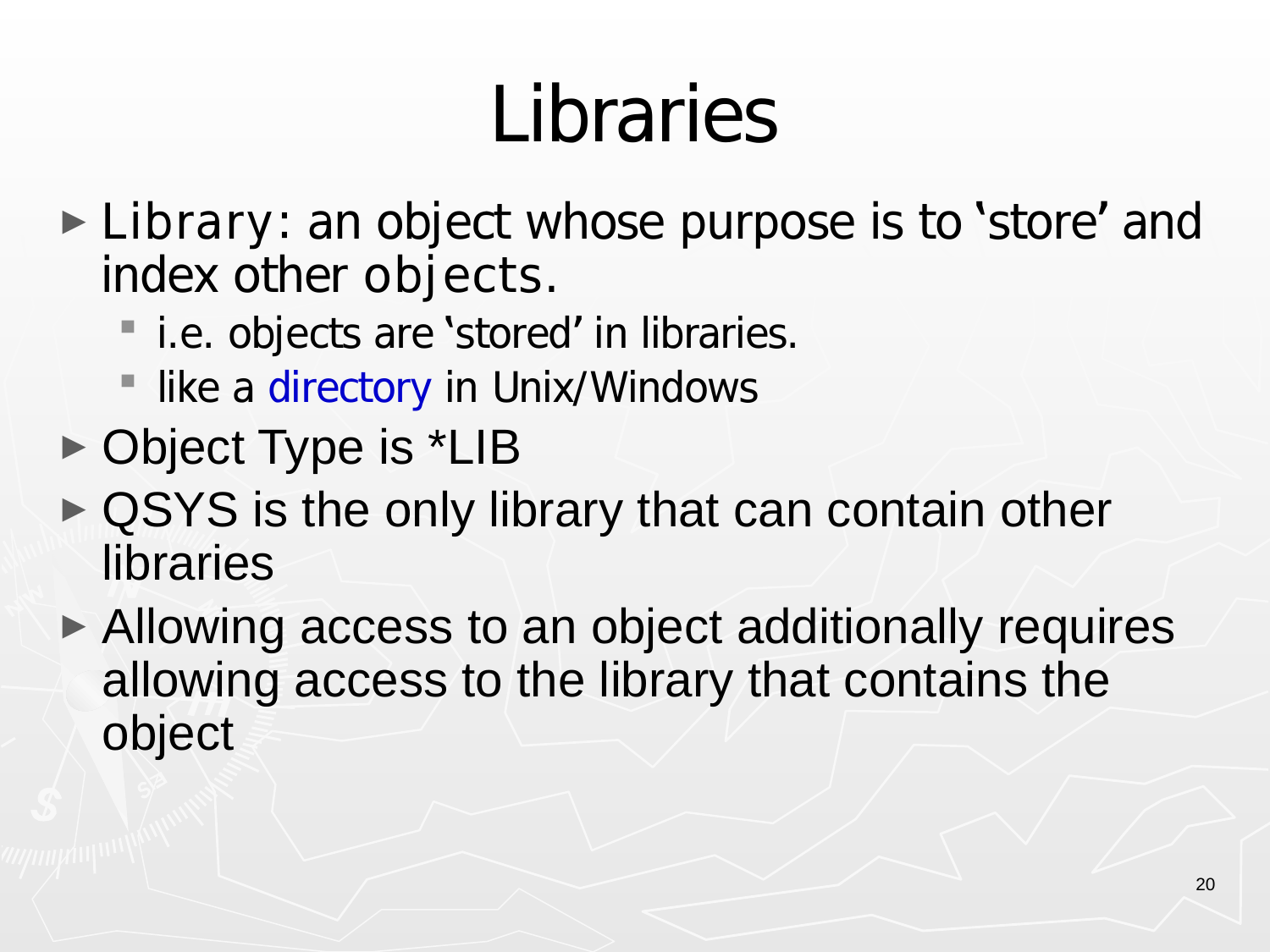

# Libraries
Library: an object whose purpose is to ‘store’ and index other objects.
i.e. objects are ‘stored’ in libraries.
like a directory in Unix/Windows
Object Type is *LIB
QSYS is the only library that can contain other libraries
Allowing access to an object additionally requires allowing access to the library that contains the object
20